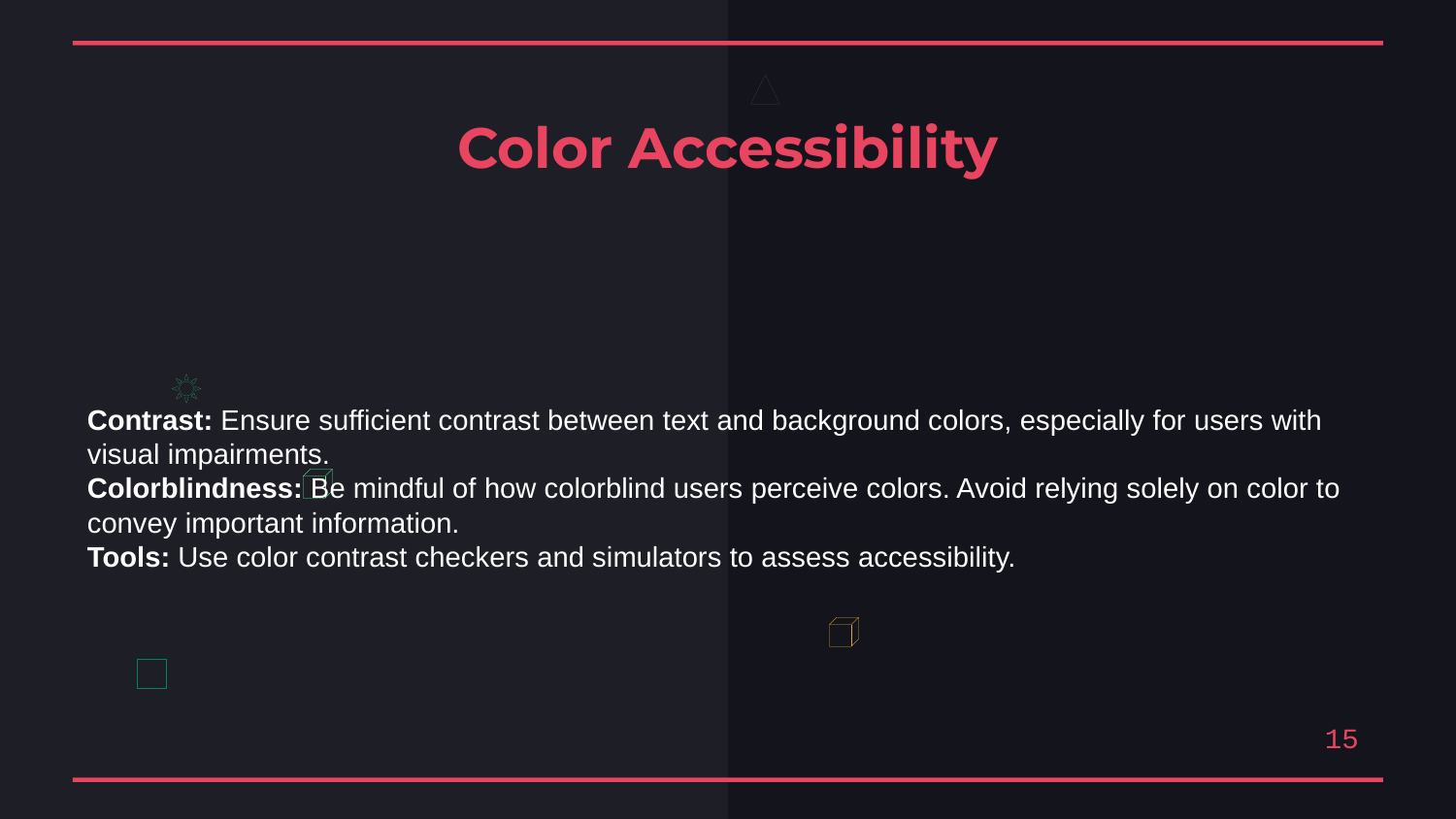

Color Accessibility

Contrast: Ensure sufficient contrast between text and background colors, especially for users with visual impairments.
Colorblindness: Be mindful of how colorblind users perceive colors. Avoid relying solely on color to convey important information.
Tools: Use color contrast checkers and simulators to assess accessibility.

15